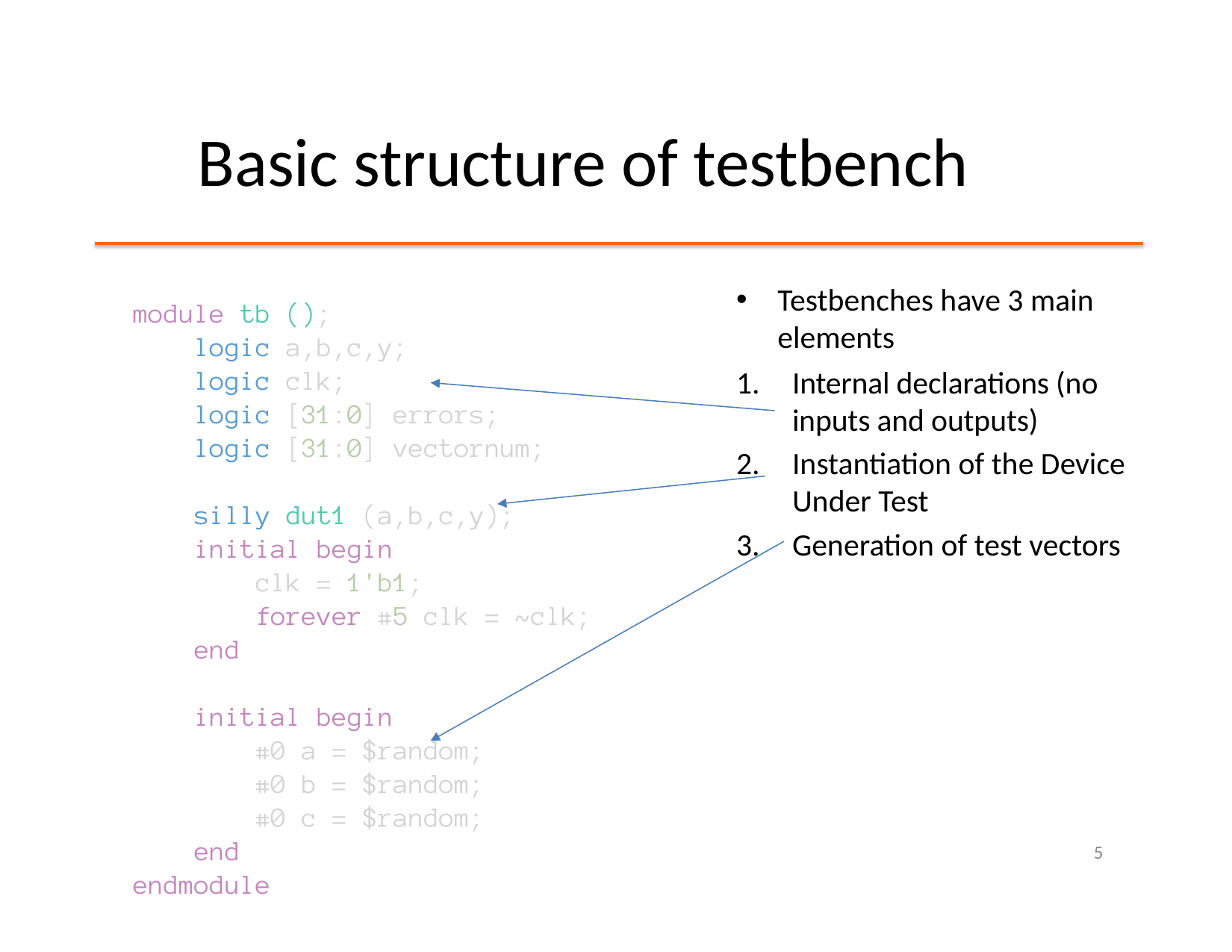

# Basic structure of testbench
Testbenches have 3 main elements
Internal declarations (no inputs and outputs)
Instantiation of the Device Under Test
Generation of test vectors
module tb ();
    logic a,b,c,y;
    logic clk;
    logic [31:0] errors;
    logic [31:0] vectornum;
    silly dut1 (a,b,c,y);
    initial begin
        clk = 1'b1;
        forever #5 clk = ~clk;
    end
    initial begin
        #0 a = $random;
        #0 b = $random;
        #0 c = $random;
    end
endmodule

5